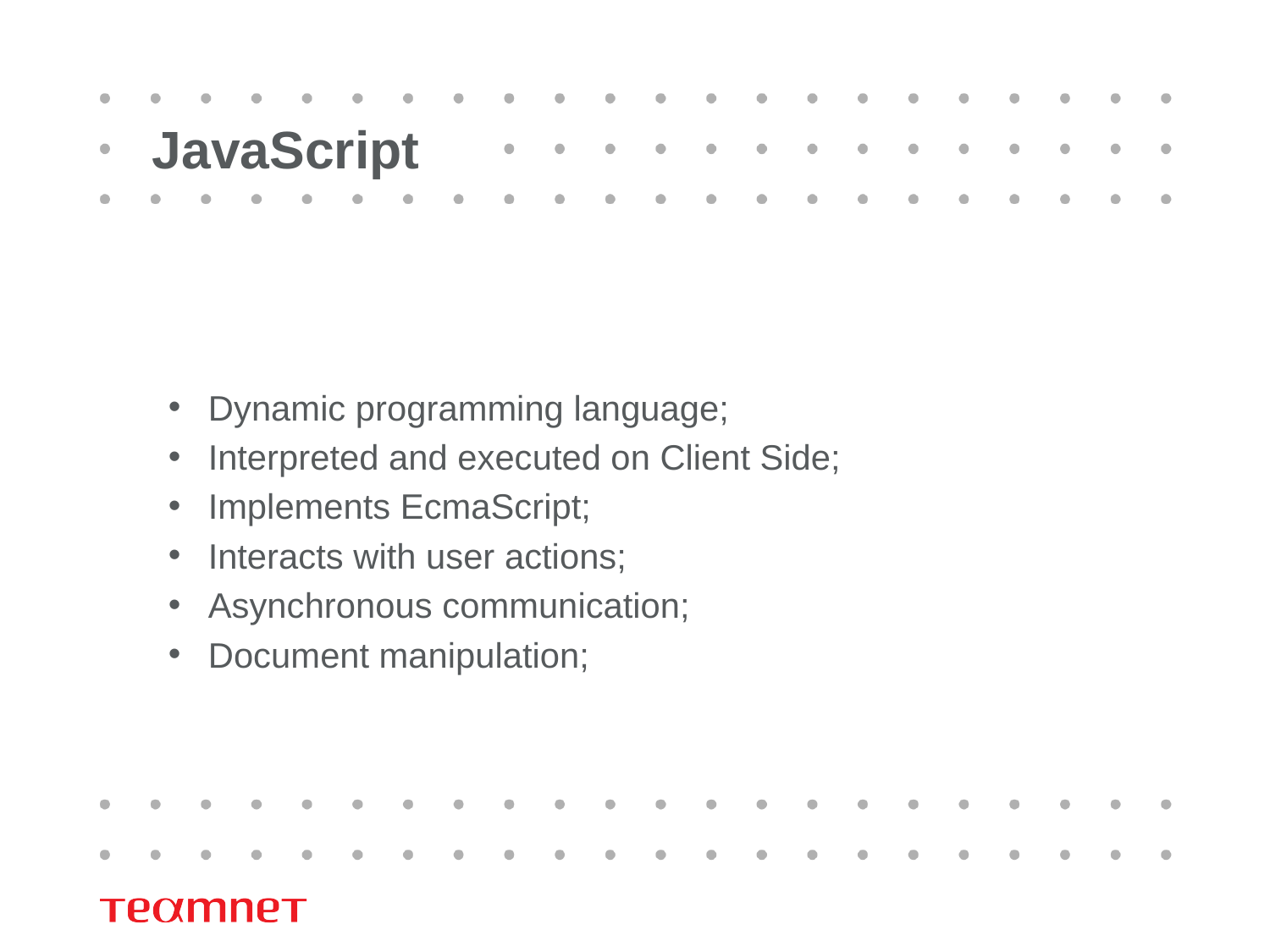

# JavaScript
Dynamic programming language;
Interpreted and executed on Client Side;
Implements EcmaScript;
Interacts with user actions;
Asynchronous communication;
Document manipulation;